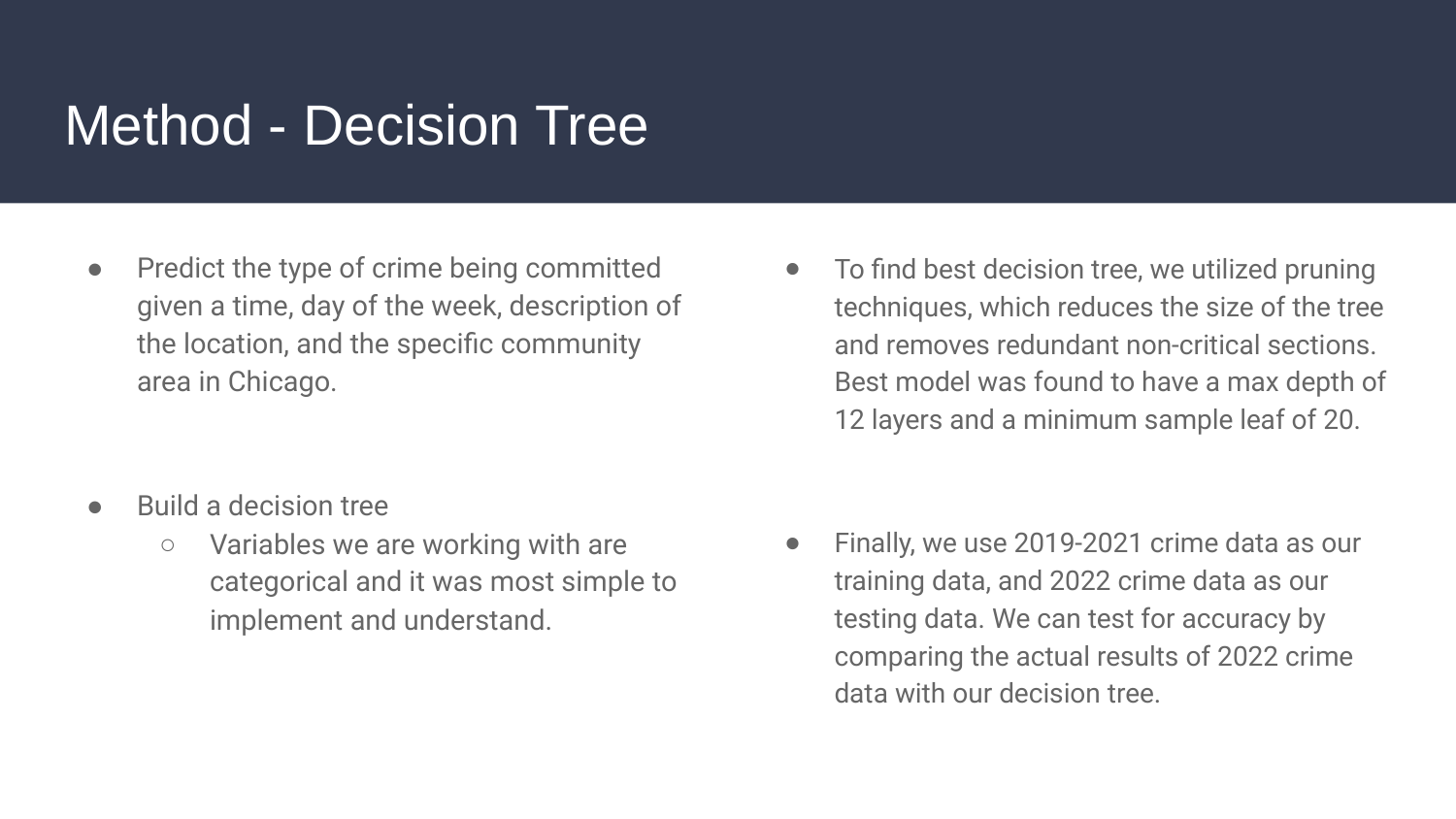

# Method - Decision Tree
Predict the type of crime being committed given a time, day of the week, description of the location, and the specific community area in Chicago.

Build a decision tree
Variables we are working with are categorical and it was most simple to implement and understand.
To find best decision tree, we utilized pruning techniques, which reduces the size of the tree and removes redundant non-critical sections. Best model was found to have a max depth of 12 layers and a minimum sample leaf of 20.

Finally, we use 2019-2021 crime data as our training data, and 2022 crime data as our testing data. We can test for accuracy by comparing the actual results of 2022 crime data with our decision tree.